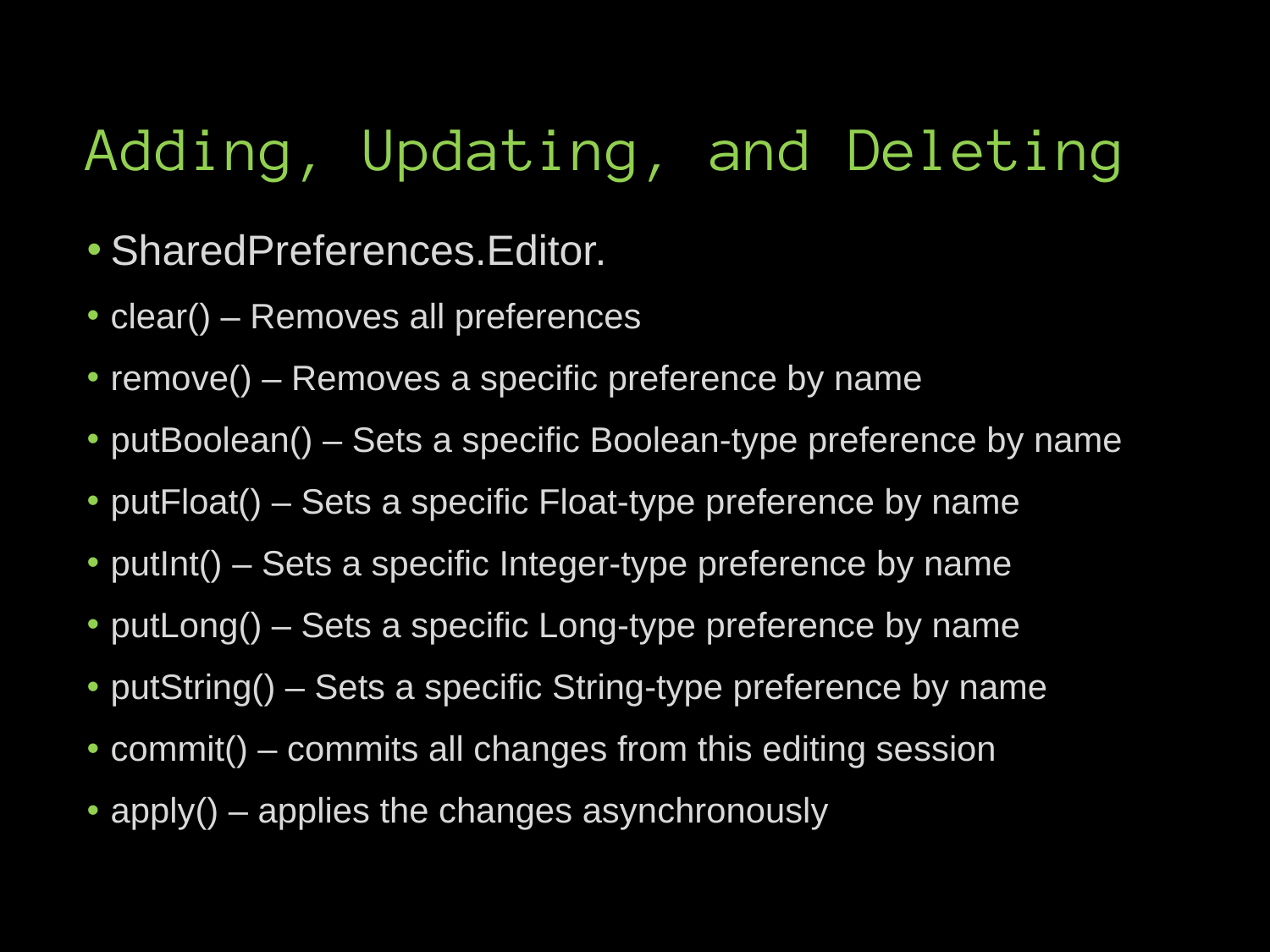

# Adding, Updating, and Deleting
SharedPreferences.Editor.
clear() – Removes all preferences
remove() – Removes a specific preference by name
putBoolean() – Sets a specific Boolean-type preference by name
putFloat() – Sets a specific Float-type preference by name
putInt() – Sets a specific Integer-type preference by name
putLong() – Sets a specific Long-type preference by name
putString() – Sets a specific String-type preference by name
commit() – commits all changes from this editing session
apply() – applies the changes asynchronously